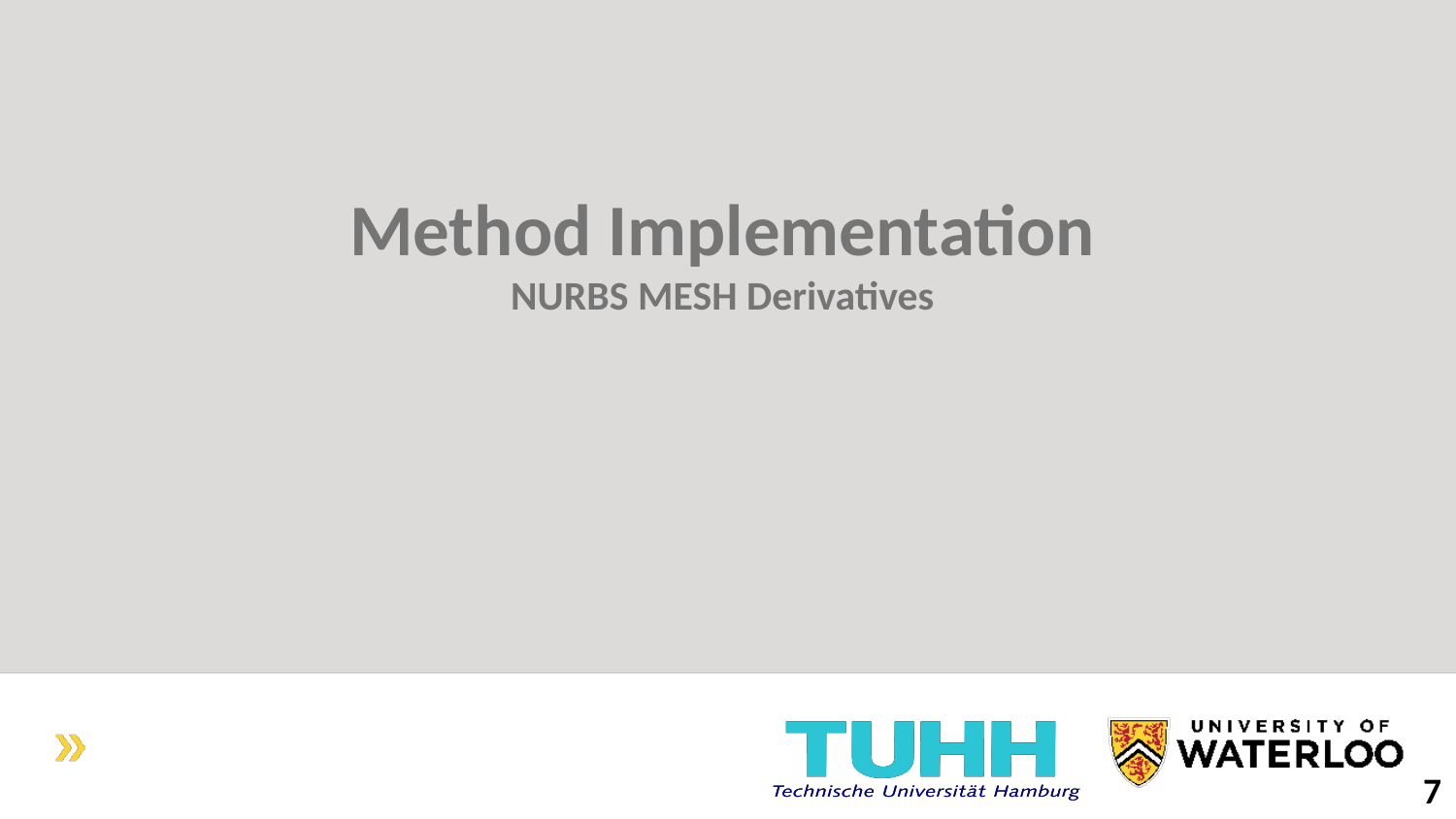

# Method Implementation NURBS MESH Derivatives

7